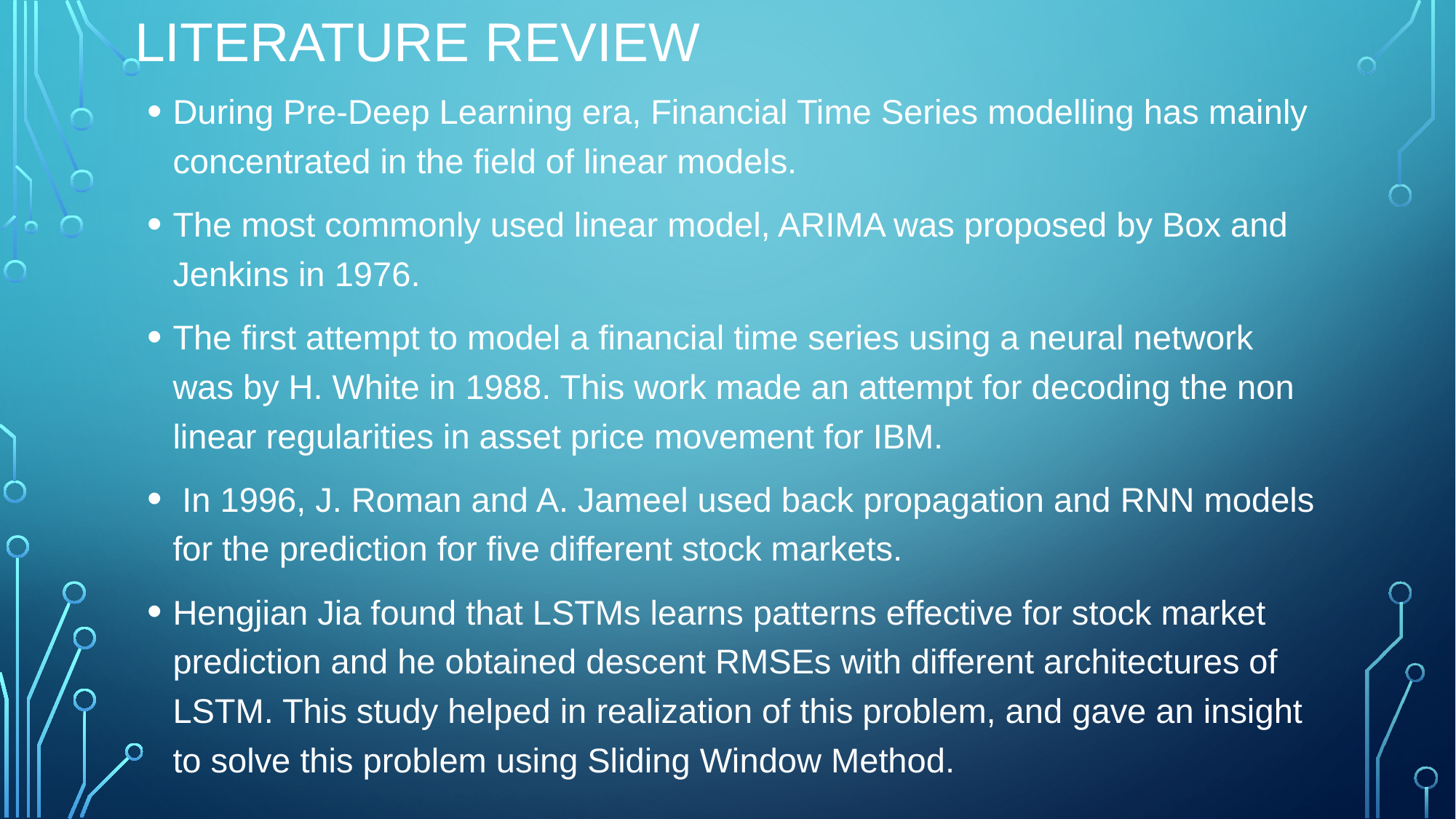

# Literature Review
During Pre-Deep Learning era, Financial Time Series modelling has mainly concentrated in the field of linear models.
The most commonly used linear model, ARIMA was proposed by Box and Jenkins in 1976.
The first attempt to model a financial time series using a neural network was by H. White in 1988. This work made an attempt for decoding the non linear regularities in asset price movement for IBM.
 In 1996, J. Roman and A. Jameel used back propagation and RNN models for the prediction for five different stock markets.
Hengjian Jia found that LSTMs learns patterns effective for stock market prediction and he obtained descent RMSEs with different architectures of LSTM. This study helped in realization of this problem, and gave an insight to solve this problem using Sliding Window Method.